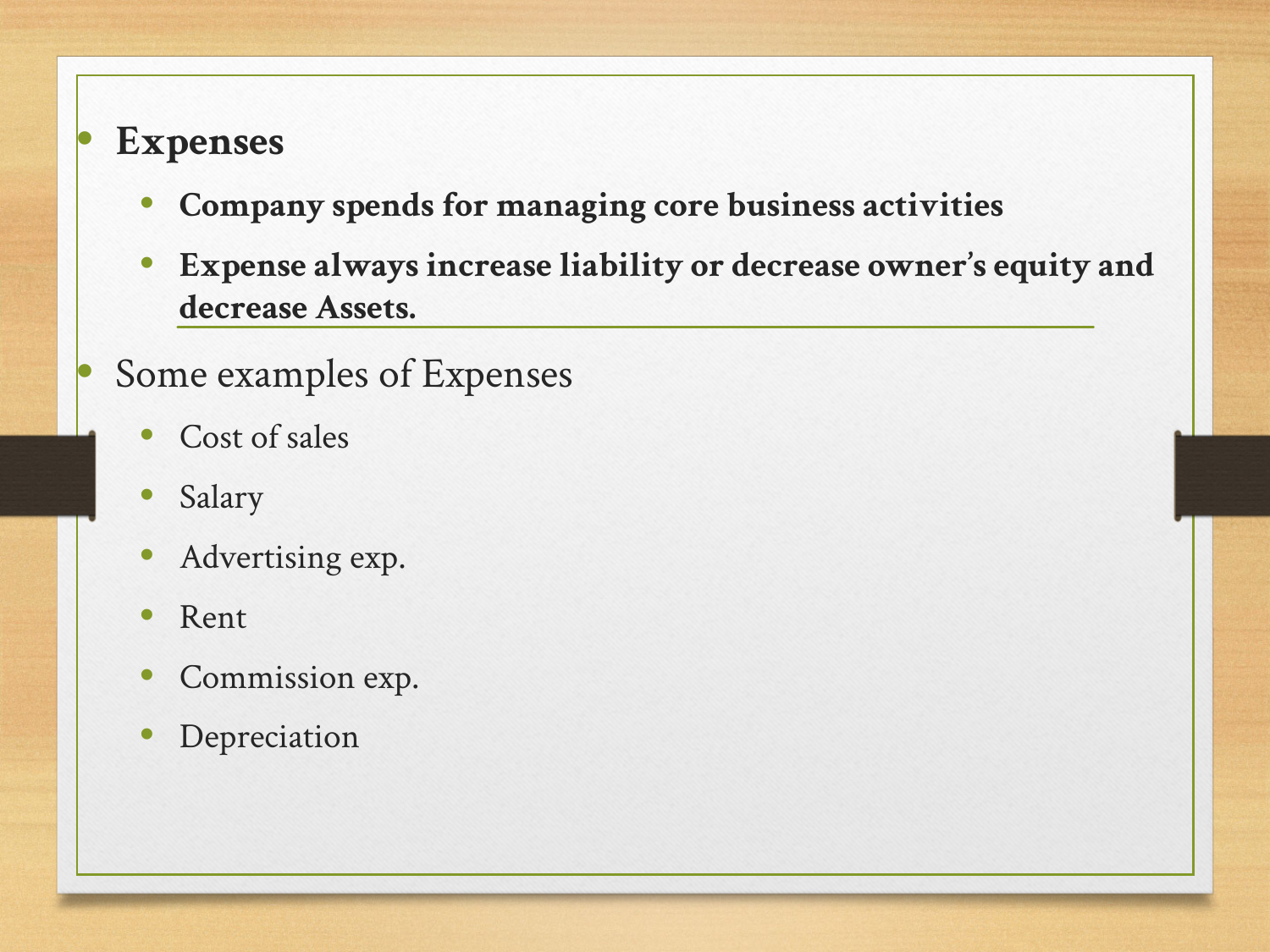

Expenses
Company spends for managing core business activities
Expense always increase liability or decrease owner’s equity and decrease Assets.
Some examples of Expenses
Cost of sales
Salary
Advertising exp.
Rent
Commission exp.
Depreciation